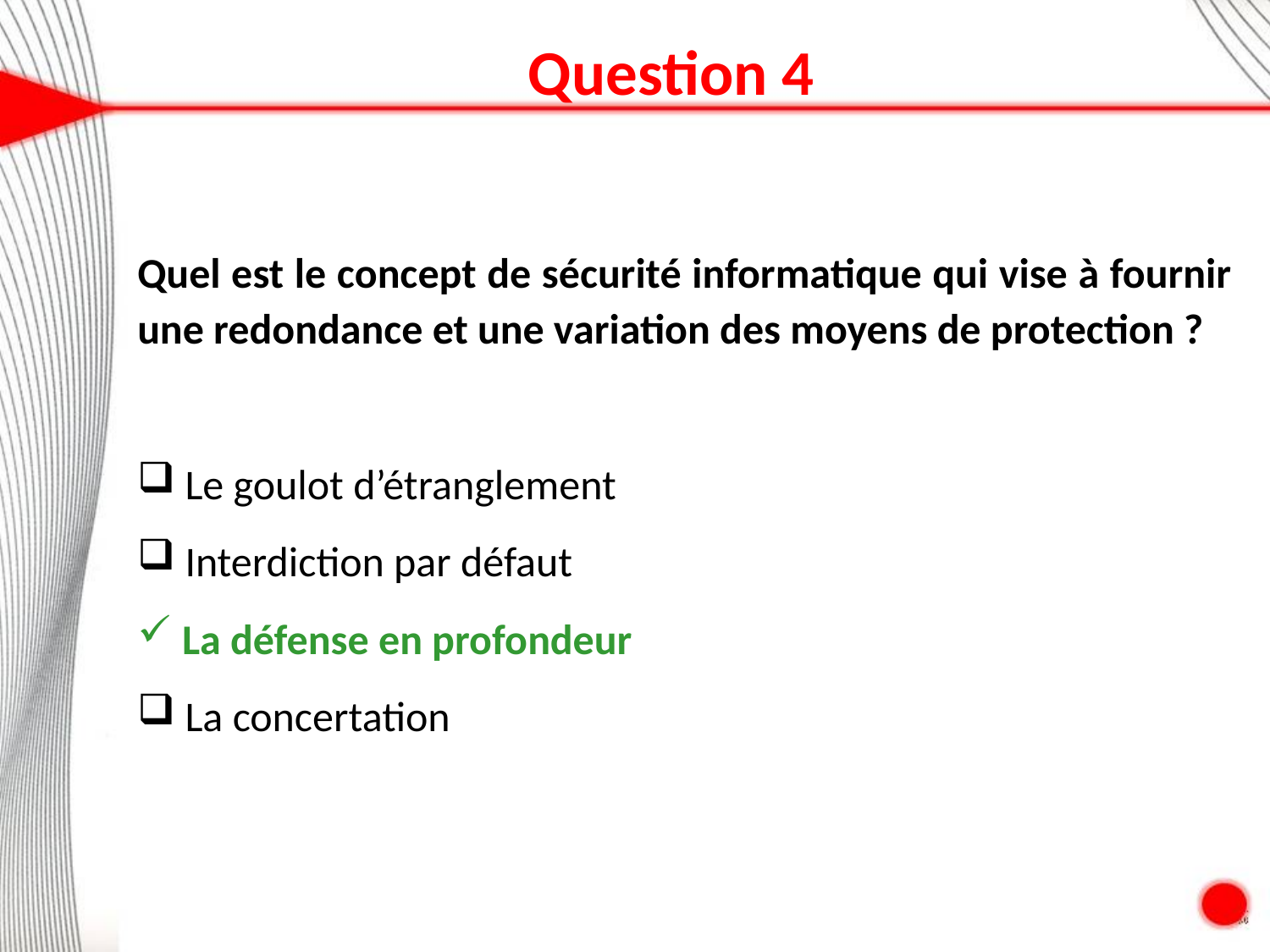

Question 4

Quel est le concept de sécurité informatique qui vise à fournir une redondance et une variation des moyens de protection ?

 Le goulot d’étranglement
 Interdiction par défaut
 La défense en profondeur
 La concertation